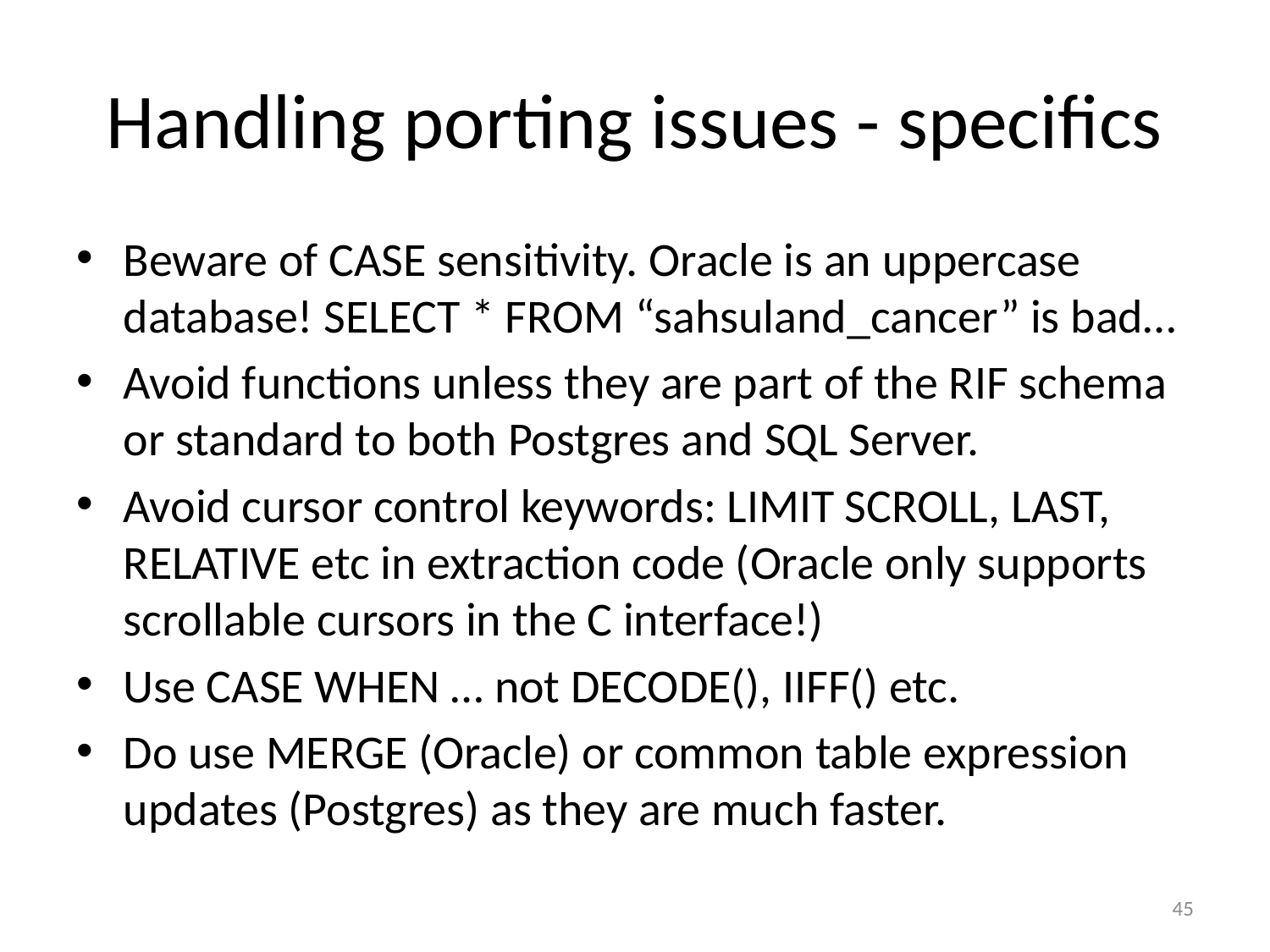

# Handling porting issues - specifics
Beware of CASE sensitivity. Oracle is an uppercase database! SELECT * FROM “sahsuland_cancer” is bad…
Avoid functions unless they are part of the RIF schema or standard to both Postgres and SQL Server.
Avoid cursor control keywords: LIMIT SCROLL, LAST, RELATIVE etc in extraction code (Oracle only supports scrollable cursors in the C interface!)
Use CASE WHEN … not DECODE(), IIFF() etc.
Do use MERGE (Oracle) or common table expression updates (Postgres) as they are much faster.

45